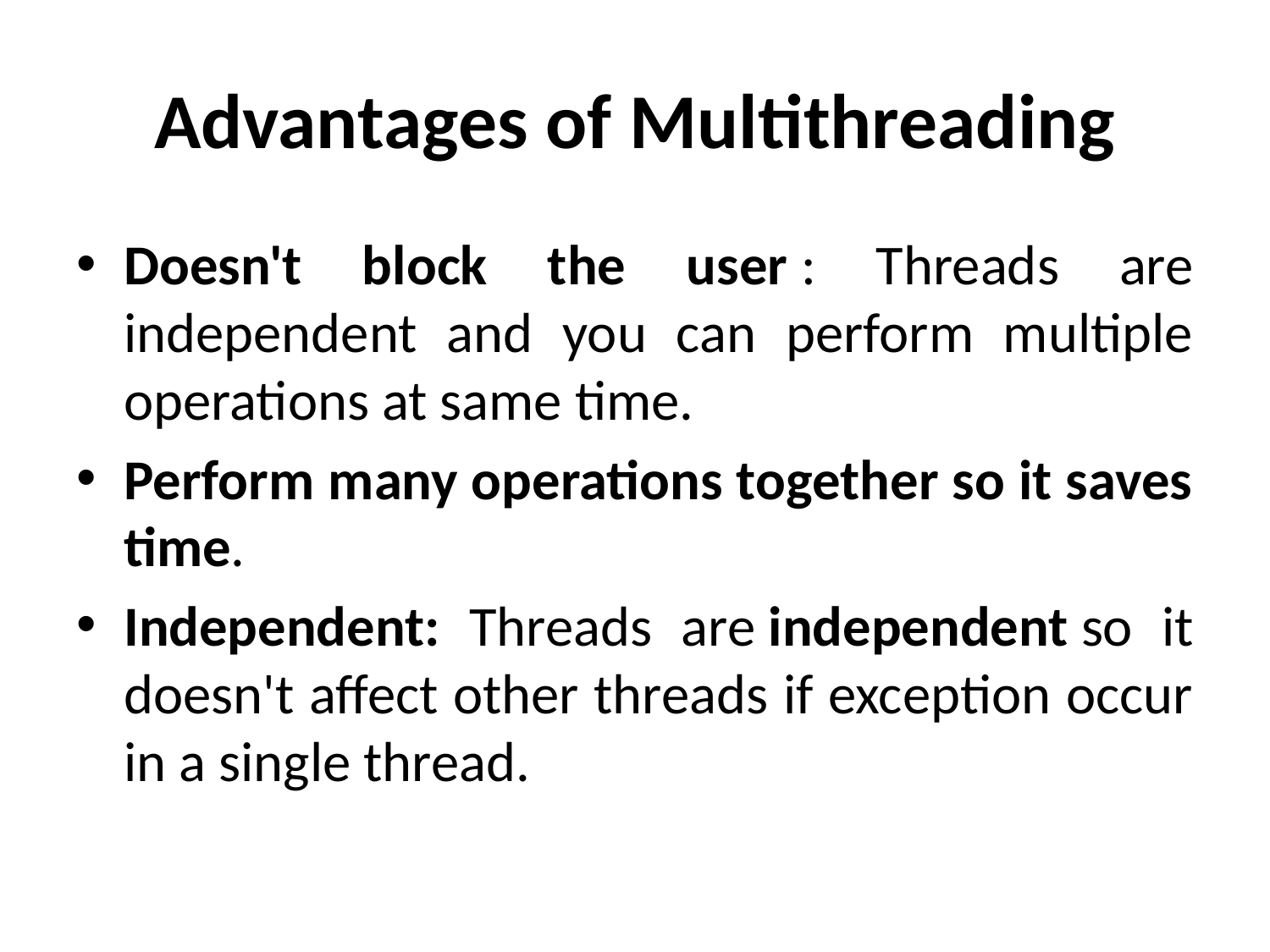

# Advantages of Multithreading
Doesn't block the user : Threads are independent and you can perform multiple operations at same time.
Perform many operations together so it saves time.
Independent: Threads are independent so it doesn't affect other threads if exception occur in a single thread.